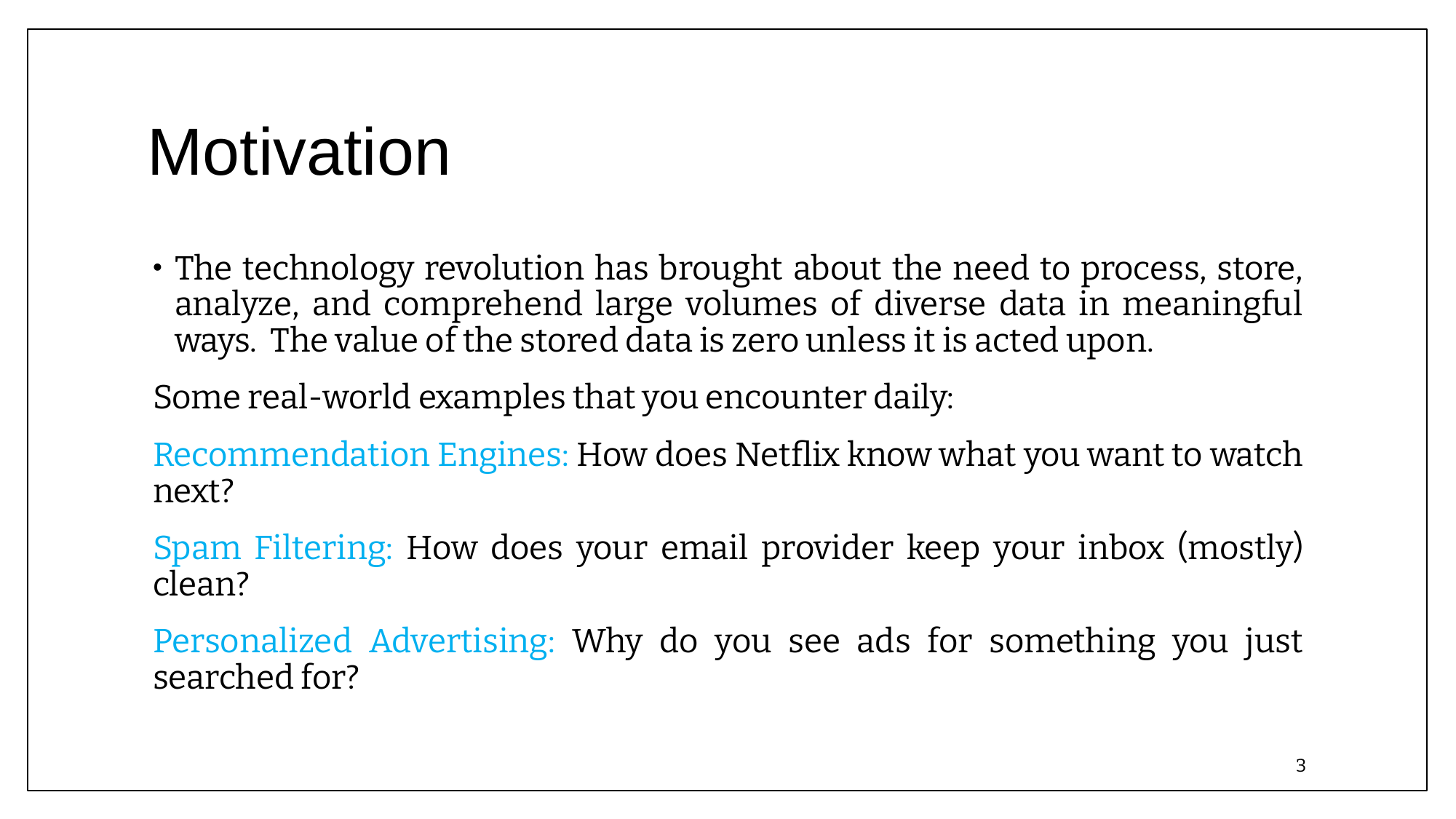

# Motivation
The technology revolution has brought about the need to process, store, analyze, and comprehend large volumes of diverse data in meaningful ways.  The value of the stored data is zero unless it is acted upon.
Some real-world examples that you encounter daily:
Recommendation Engines: How does Netflix know what you want to watch next?
Spam Filtering: How does your email provider keep your inbox (mostly) clean?
Personalized Advertising: Why do you see ads for something you just searched for?

3